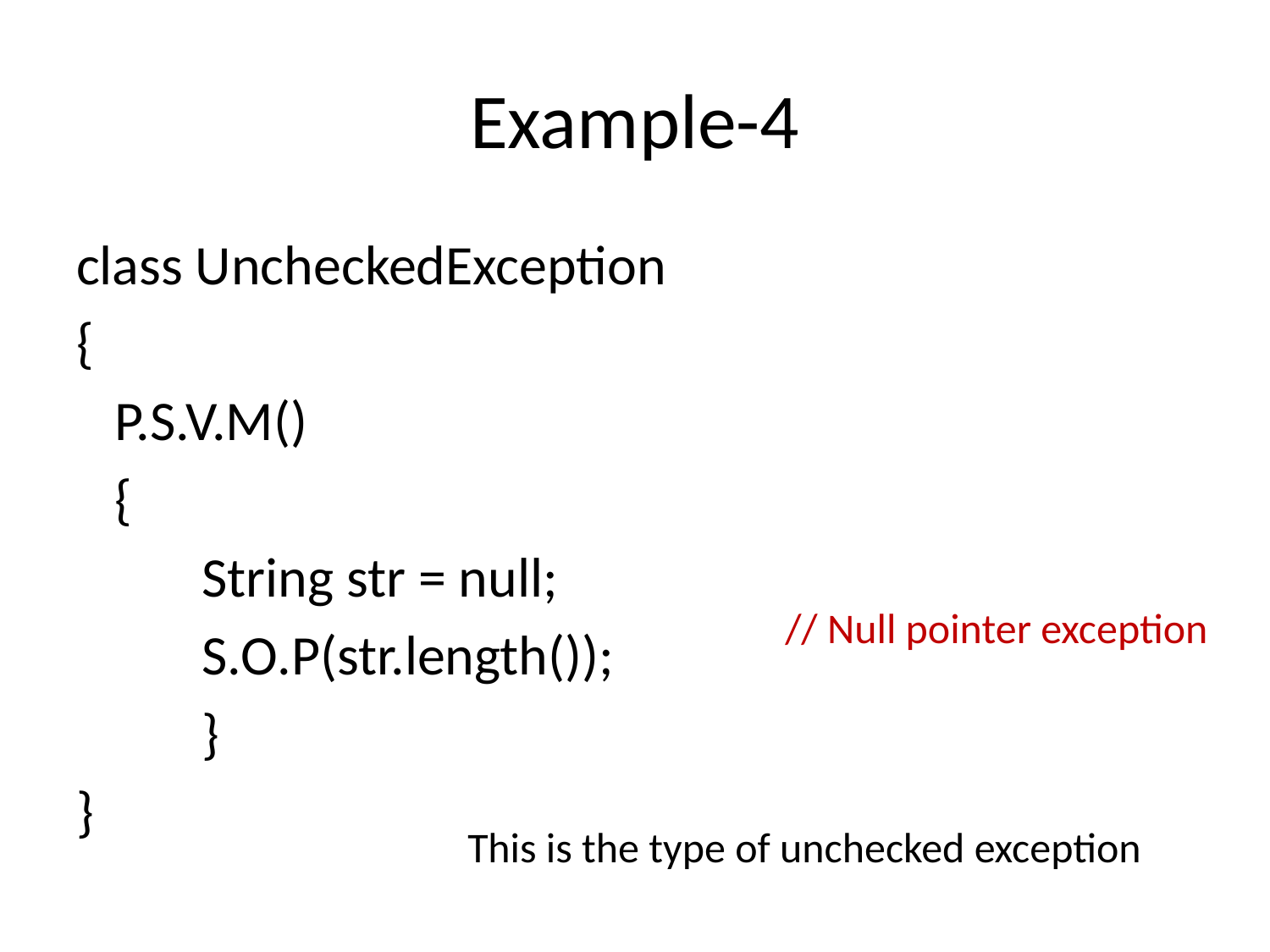

# Example-4
class UncheckedException
{
   P.S.V.M()
   {
	String str = null;
	S.O.P(str.length());
	}
}

// Null pointer exception
This is the type of unchecked exception